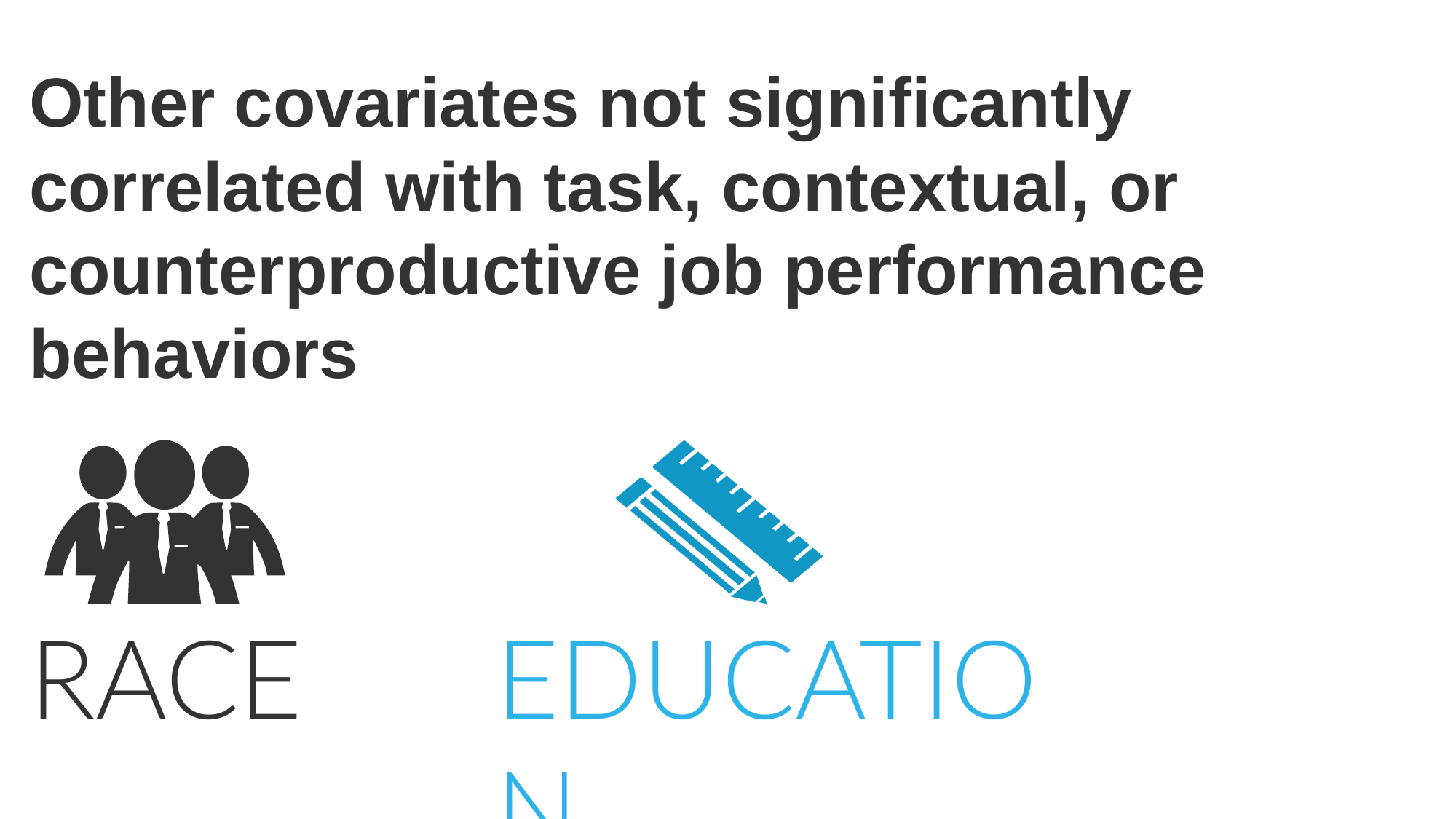

# Other covariates not significantly correlated with task, contextual, or counterproductive job performance behaviors

RACE

EDUCATION